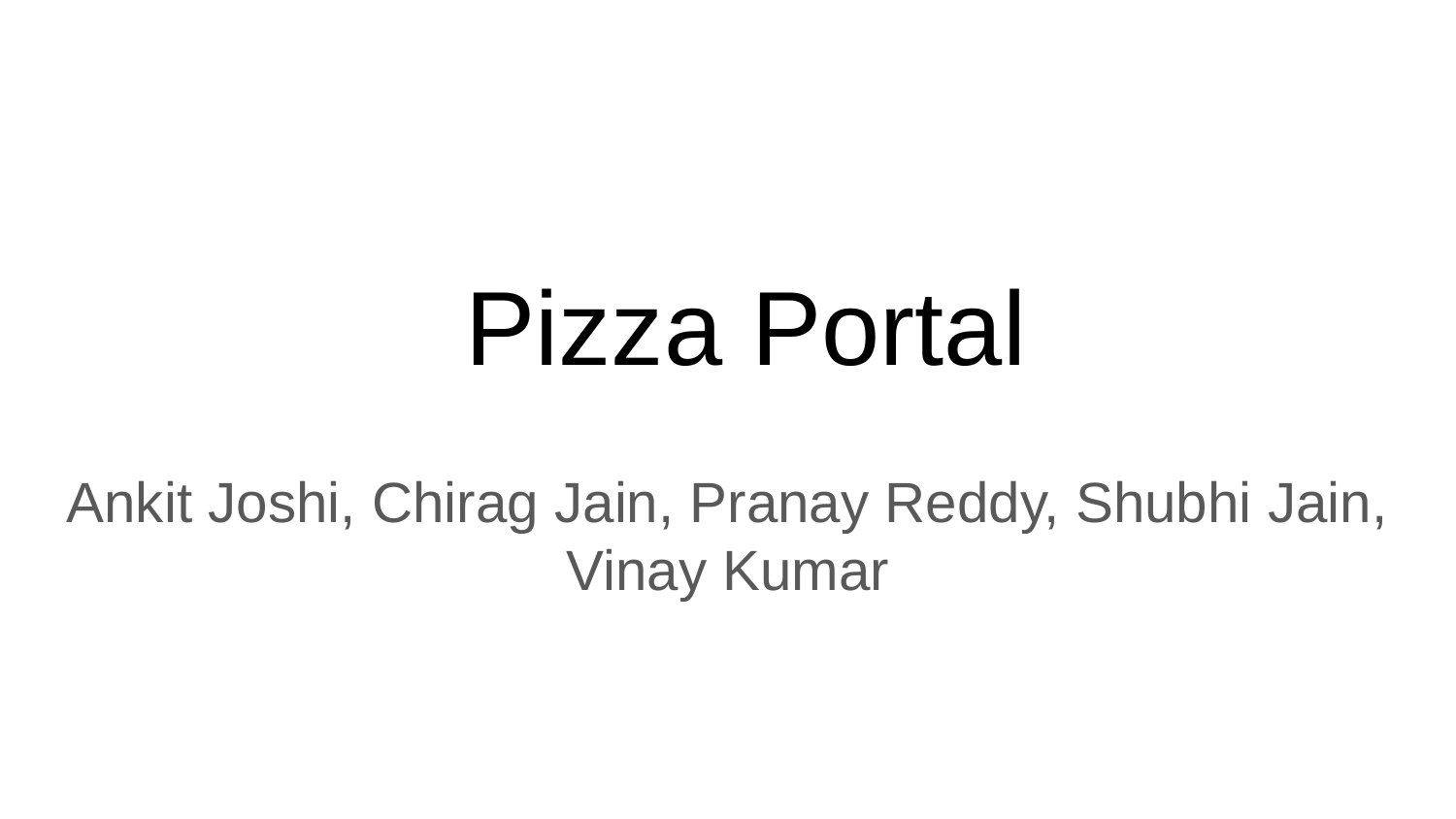

# Pizza Portal
Ankit Joshi, Chirag Jain, Pranay Reddy, Shubhi Jain, Vinay Kumar